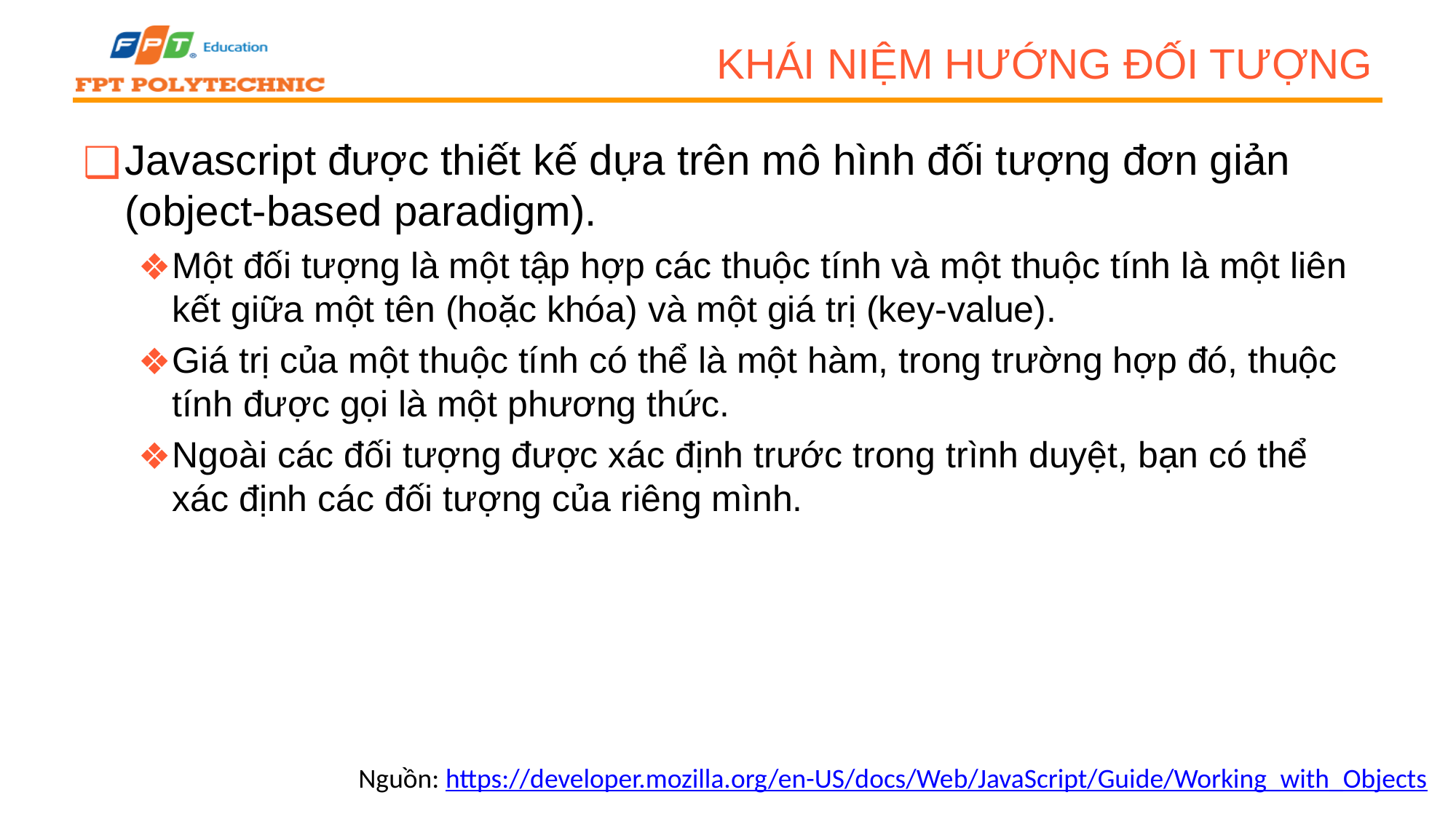

# Khái niệm hướng đối tượng
Javascript được thiết kế dựa trên mô hình đối tượng đơn giản (object-based paradigm).
Một đối tượng là một tập hợp các thuộc tính và một thuộc tính là một liên kết giữa một tên (hoặc khóa) và một giá trị (key-value).
Giá trị của một thuộc tính có thể là một hàm, trong trường hợp đó, thuộc tính được gọi là một phương thức.
Ngoài các đối tượng được xác định trước trong trình duyệt, bạn có thể xác định các đối tượng của riêng mình.
Nguồn: https://developer.mozilla.org/en-US/docs/Web/JavaScript/Guide/Working_with_Objects